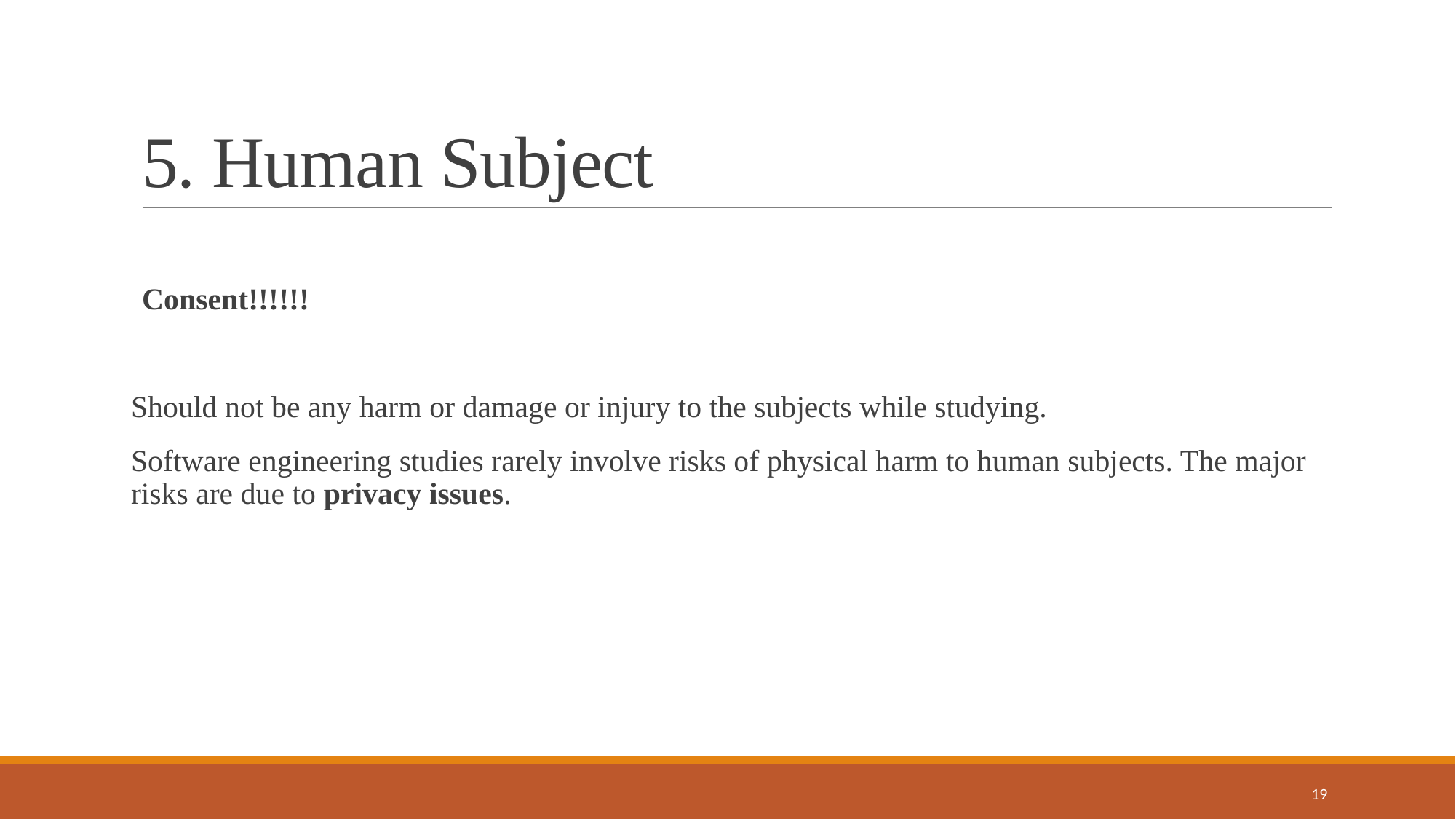

# 5. Human Subject

Consent!!!!!!

Should not be any harm or damage or injury to the subjects while studying.
Software engineering studies rarely involve risks of physical harm to human subjects. The major risks are due to privacy issues.
19